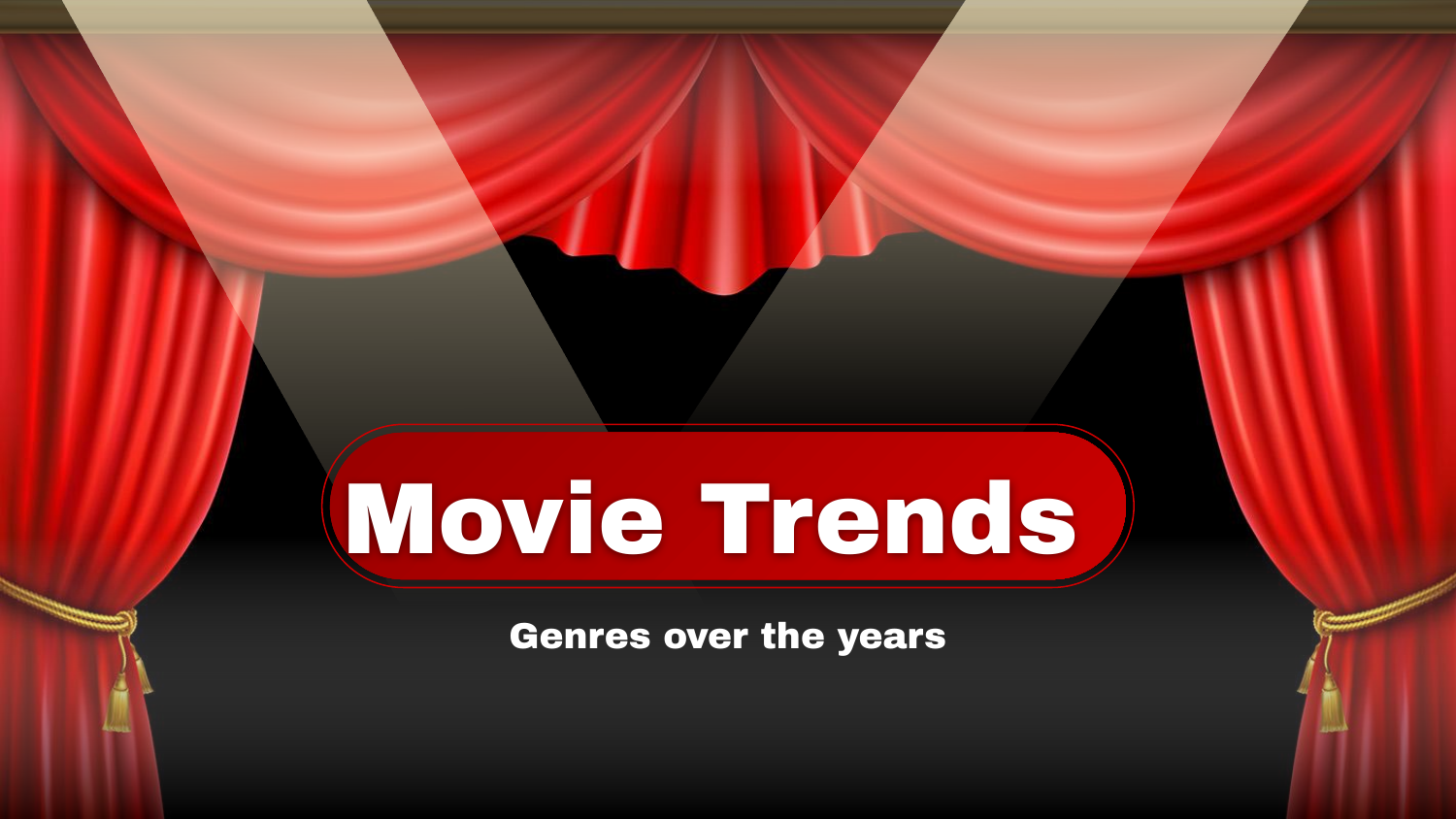

# Movie Trends

Genres over the years